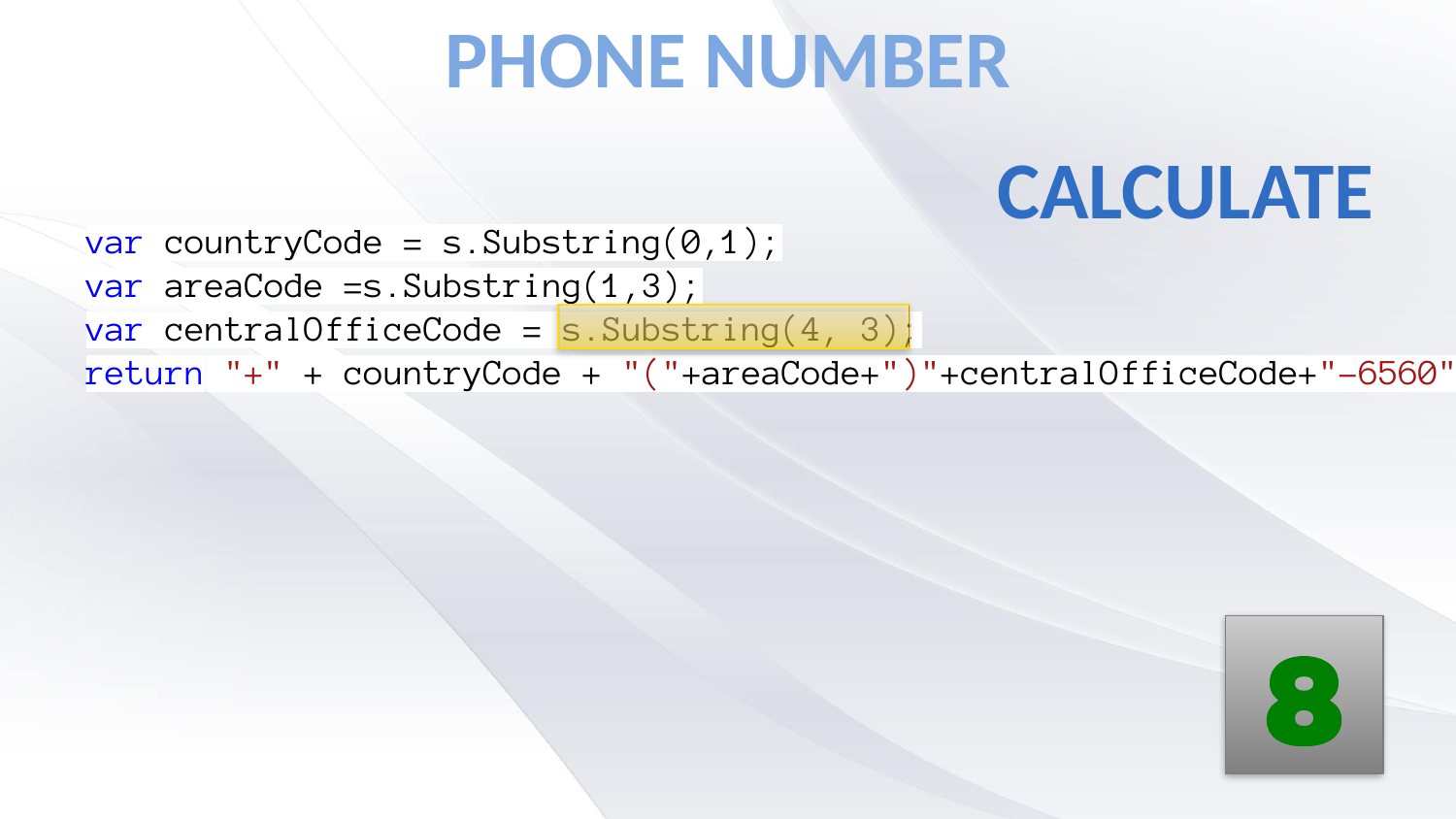

# Phone Number
Calculate

var countryCode = s.Substring(0,1);
var areaCode =s.Substring(1,3);
var centralOfficeCode = s.Substring(4, 3);
return "+" + countryCode + "("+areaCode+")"+centralOfficeCode+"-6560";

8